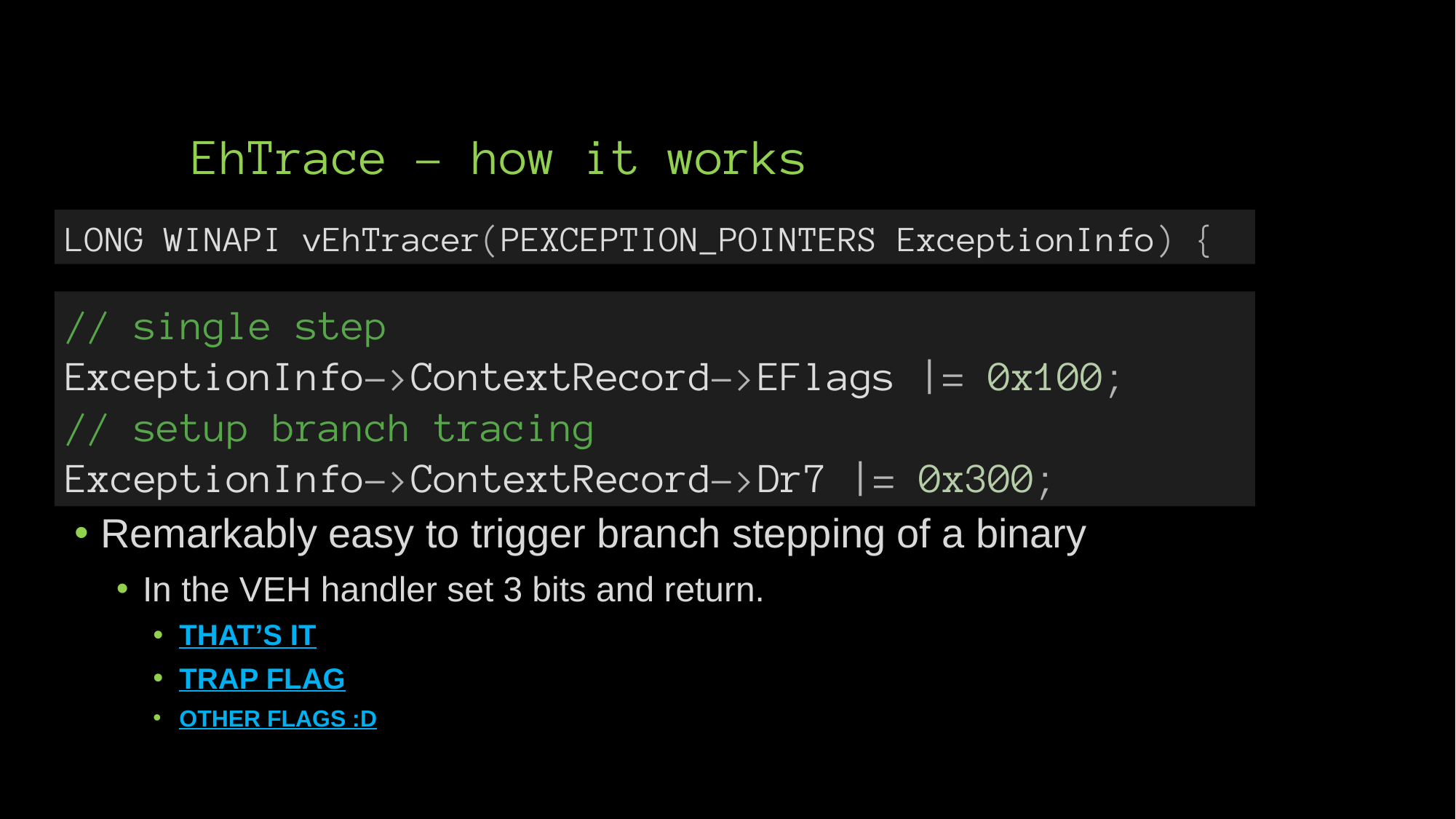

# EhTrace – how it works
LONG WINAPI vEhTracer(PEXCEPTION_POINTERS ExceptionInfo) {
// single step
ExceptionInfo->ContextRecord->EFlags |= 0x100;
// setup branch tracing
ExceptionInfo->ContextRecord->Dr7 |= 0x300;
Remarkably easy to trigger branch stepping of a binary
In the VEH handler set 3 bits and return.
THAT’S IT
TRAP FLAG
OTHER FLAGS :D